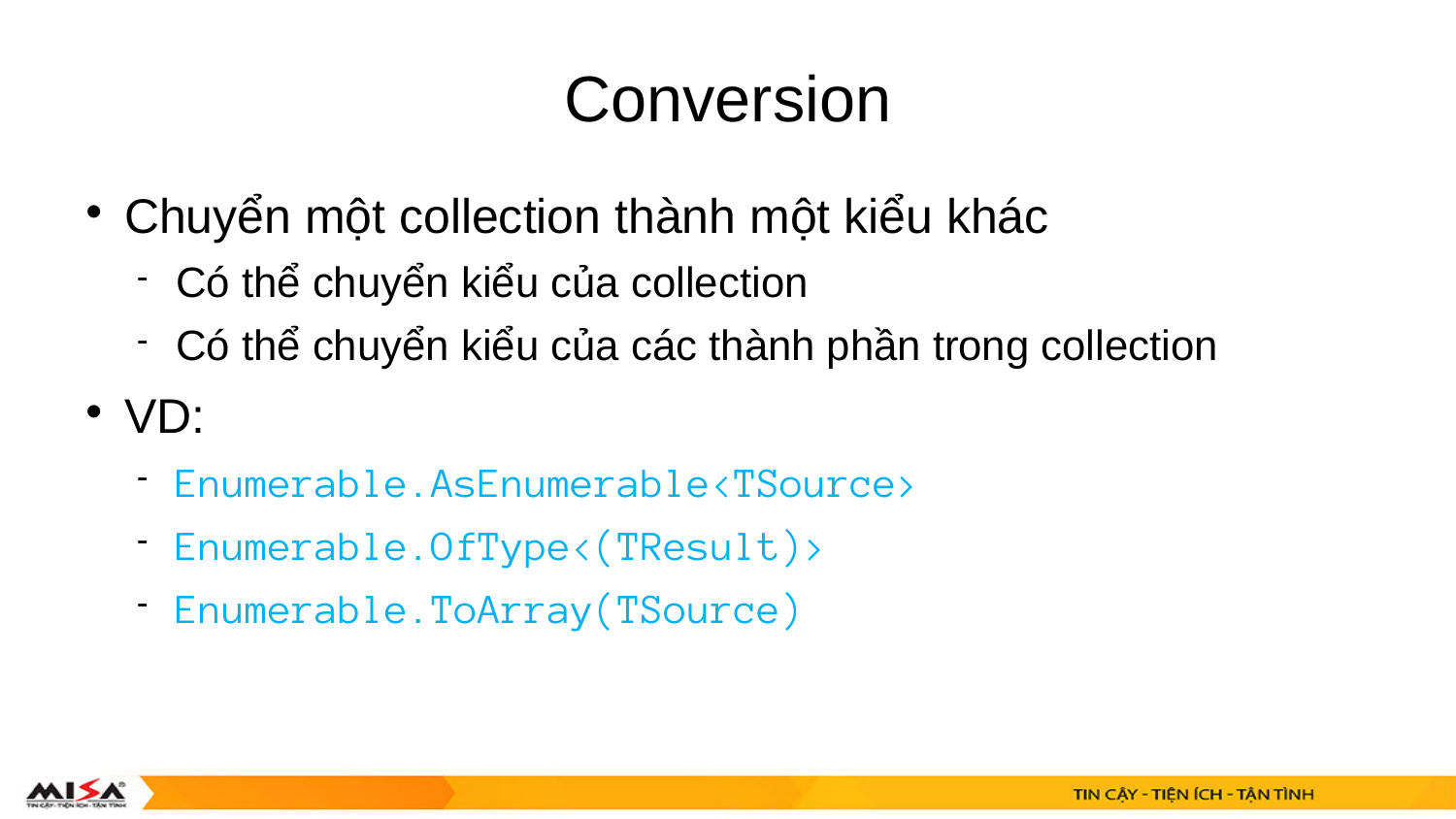

# Conversion
Chuyển một collection thành một kiểu khác
Có thể chuyển kiểu của collection
Có thể chuyển kiểu của các thành phần trong collection
VD:
Enumerable.AsEnumerable<TSource>
Enumerable.OfType<(TResult)>
Enumerable.ToArray(TSource)